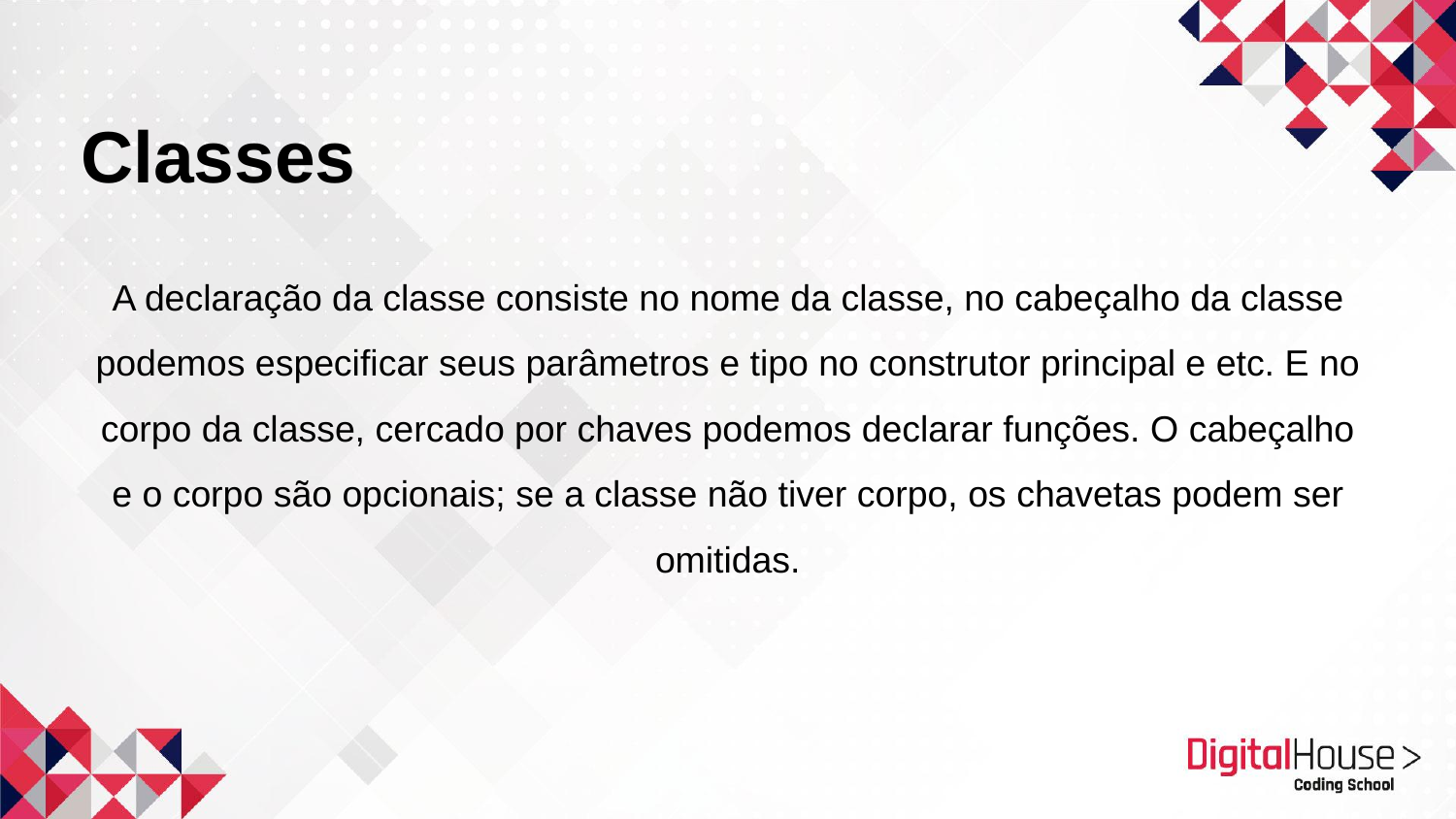

# Classes
A declaração da classe consiste no nome da classe, no cabeçalho da classe podemos especificar seus parâmetros e tipo no construtor principal e etc. E no corpo da classe, cercado por chaves podemos declarar funções. O cabeçalho e o corpo são opcionais; se a classe não tiver corpo, os chavetas podem ser omitidas.